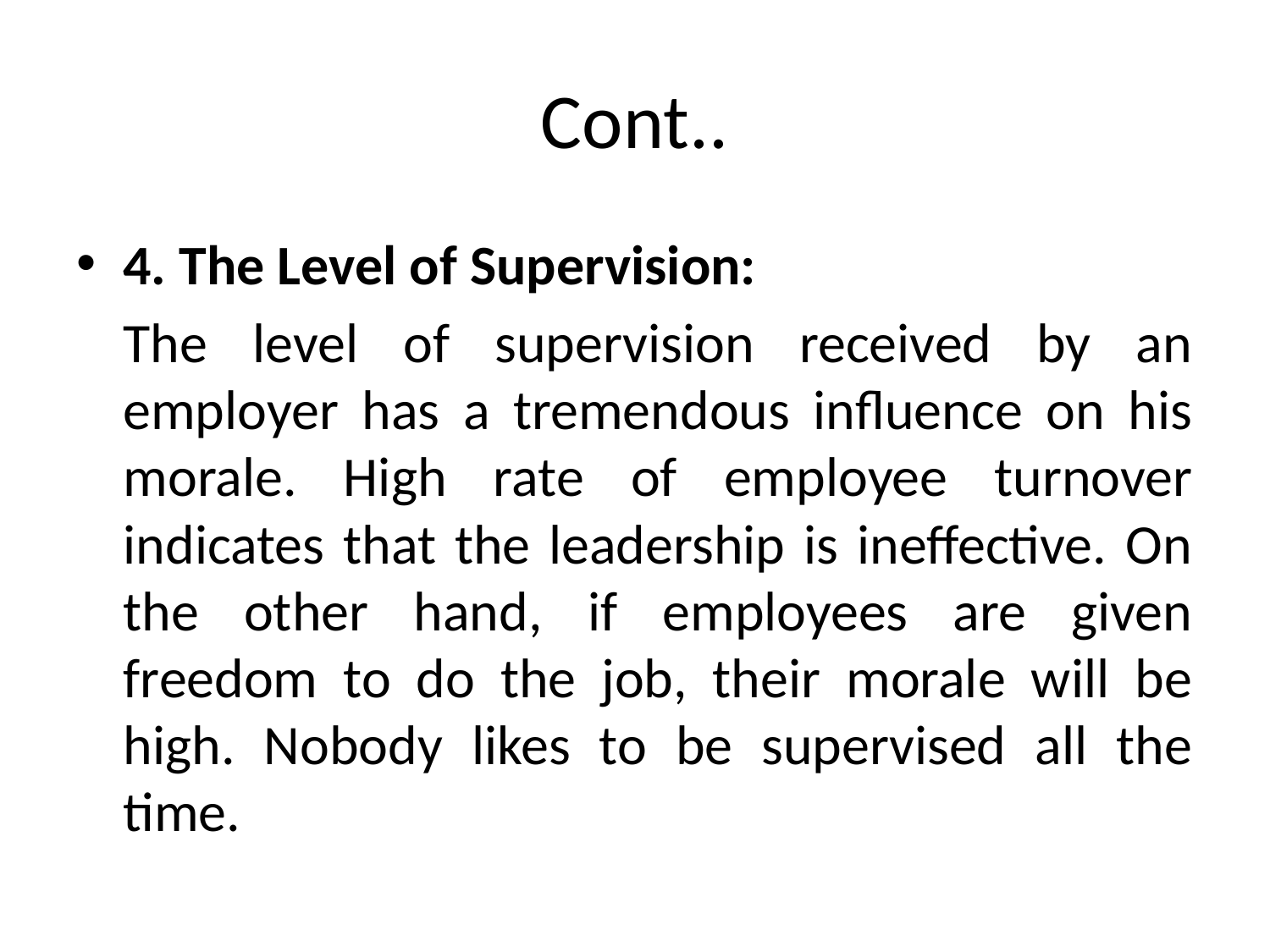

# Cont..
4. The Level of Supervision:
	The level of supervision received by an employer has a tremendous influence on his morale. High rate of employee turnover indicates that the leadership is ineffective. On the other hand, if employees are given freedom to do the job, their morale will be high. Nobody likes to be supervised all the time.